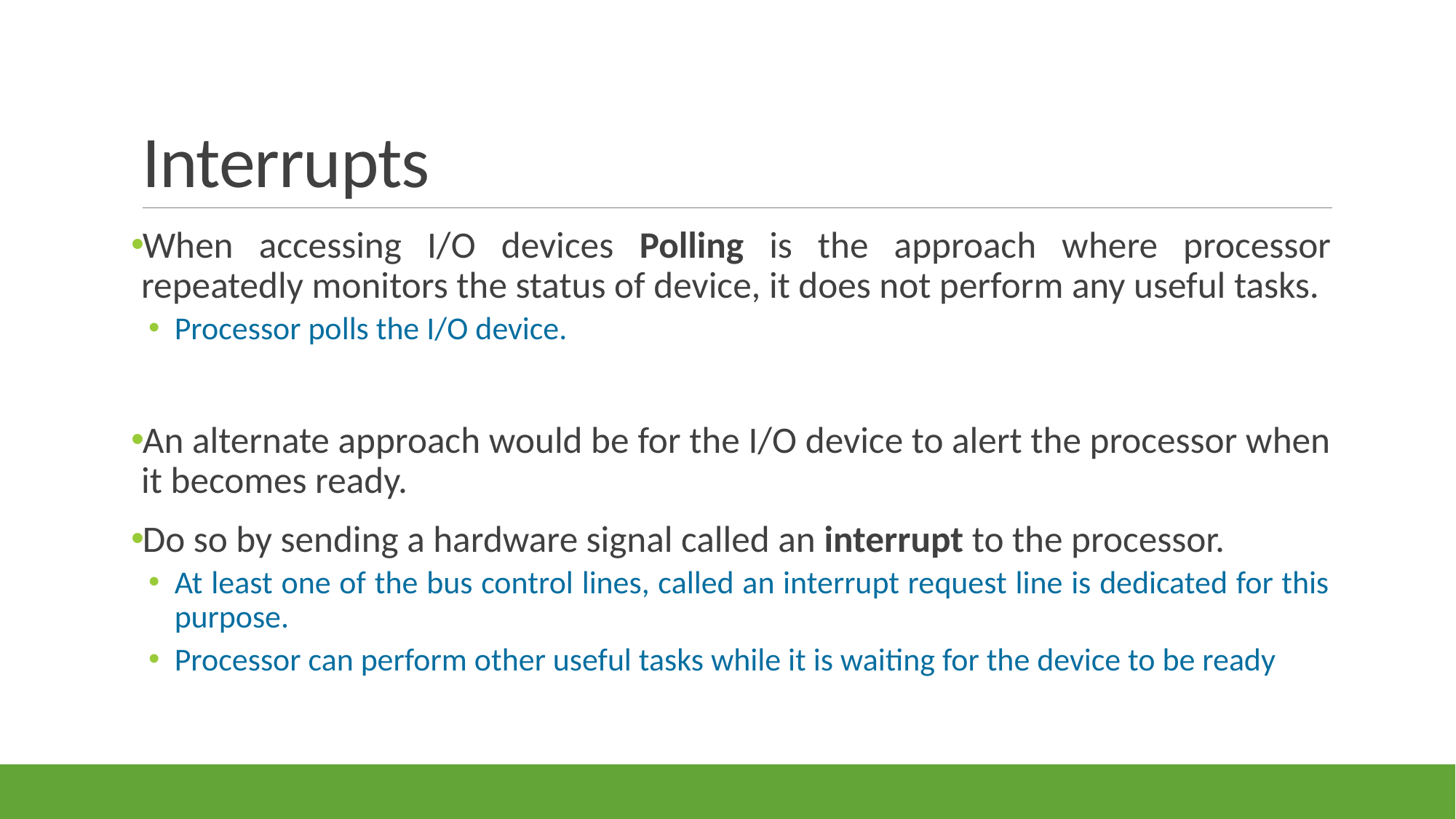

# Interrupts
When accessing I/O devices Polling is the approach where processor repeatedly monitors the status of device, it does not perform any useful tasks.
Processor polls the I/O device.

An alternate approach would be for the I/O device to alert the processor when it becomes ready.
Do so by sending a hardware signal called an interrupt to the processor.
At least one of the bus control lines, called an interrupt request line is dedicated for this purpose.
Processor can perform other useful tasks while it is waiting for the device to be ready